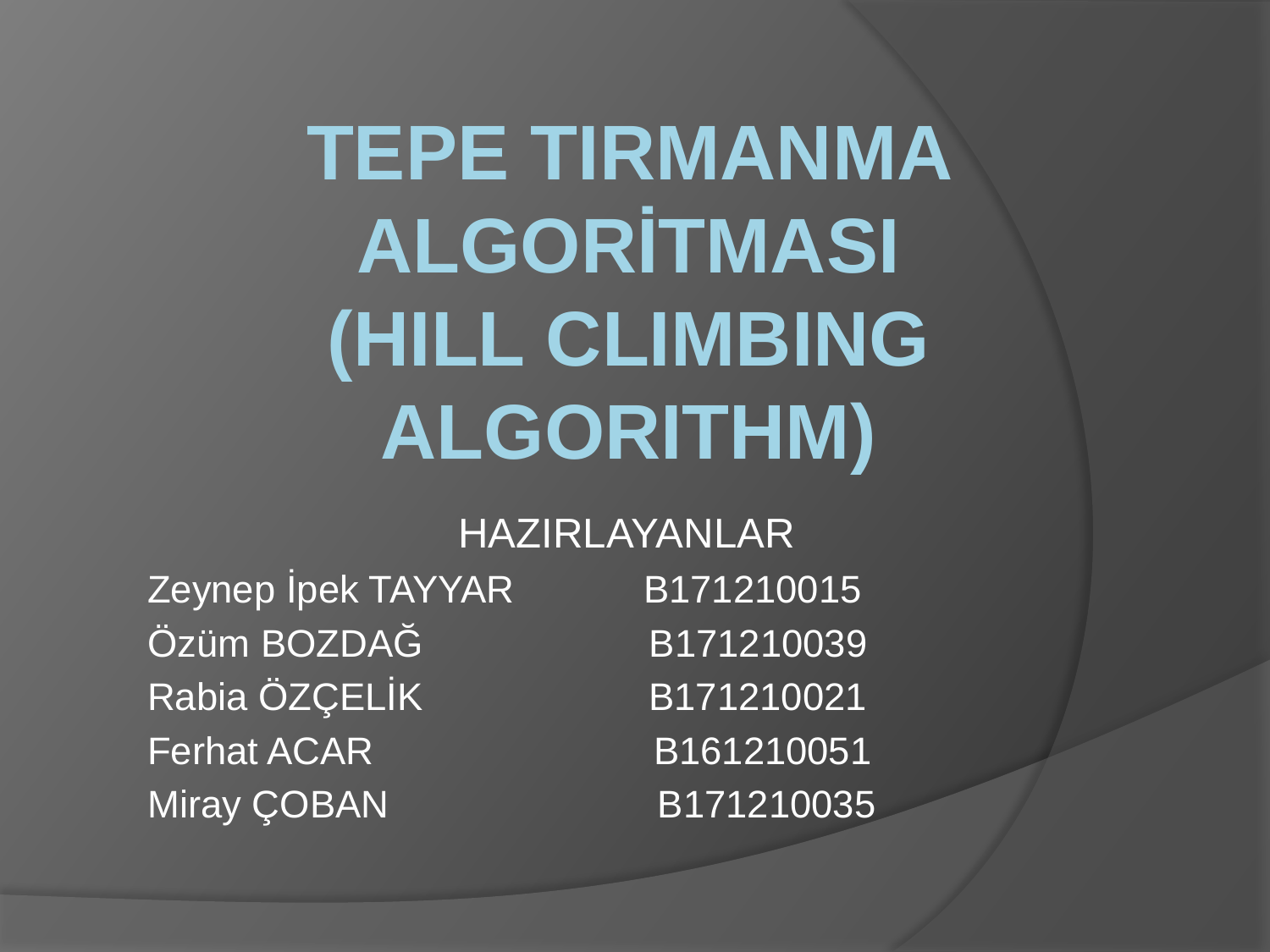

# TEPE TIRMANMA ALGORİTMASI (HILL CLIMBING ALGORITHM)
HAZIRLAYANLAR
Zeynep İpek TAYYAR            B171210015
Özüm BOZDAĞ                     B171210039
Rabia ÖZÇELİK                     B171210021
Ferhat ACAR                          B161210051
Miray ÇOBAN                         B171210035